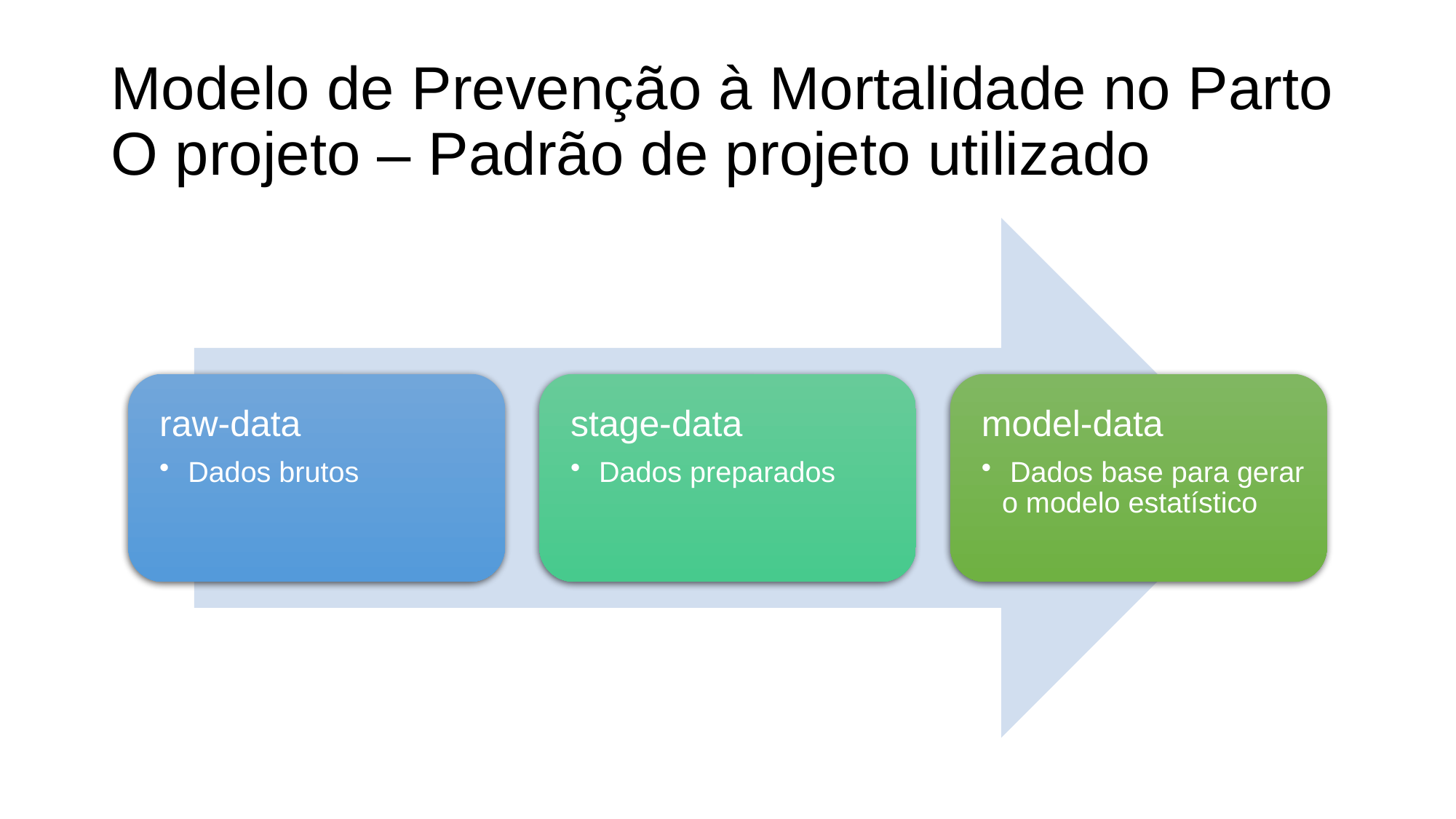

# Modelo de Prevenção à Mortalidade no Parto O projeto – Padrão de projeto utilizado
raw-data
 Dados brutos
stage-data
 Dados preparados
model-data
 Dados base para gerar o modelo estatístico